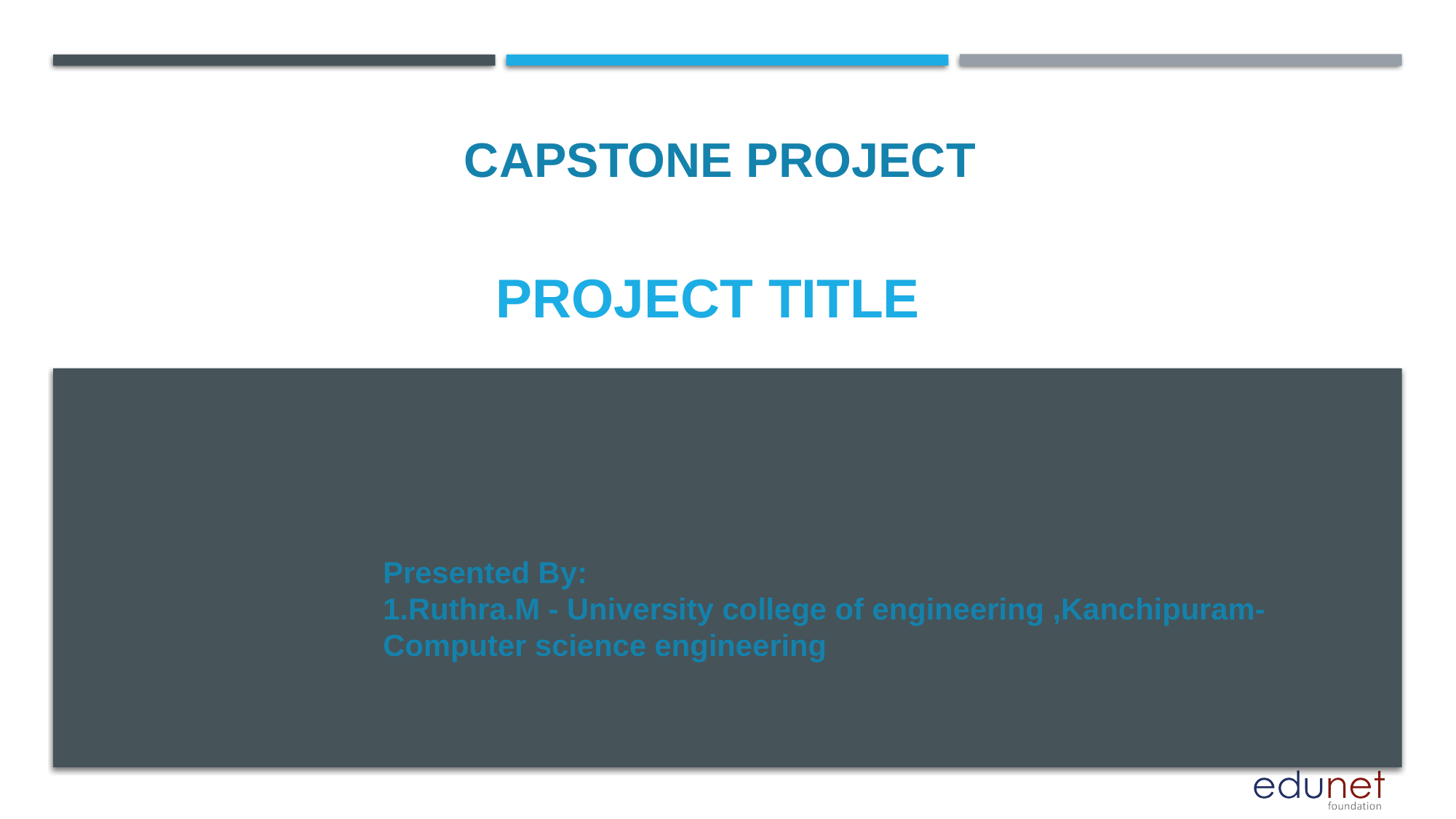

CAPSTONE PROJECT
# PROJECT TITLE
Presented By:
1.Ruthra.M - University college of engineering ,Kanchipuram-Computer science engineering